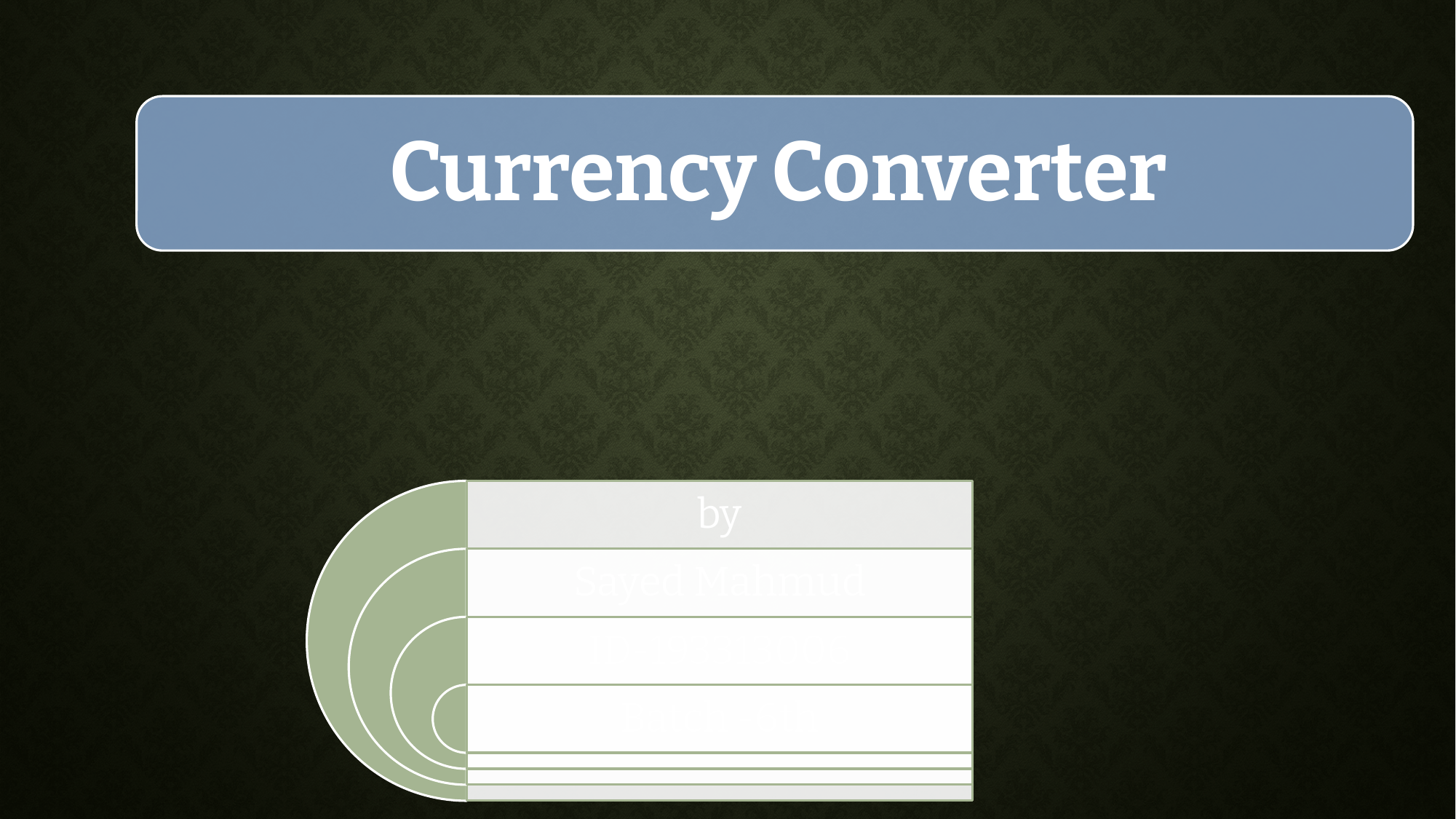

Currency Converter
by
Sayed Mahmud
ID-193313006
Batch -6th